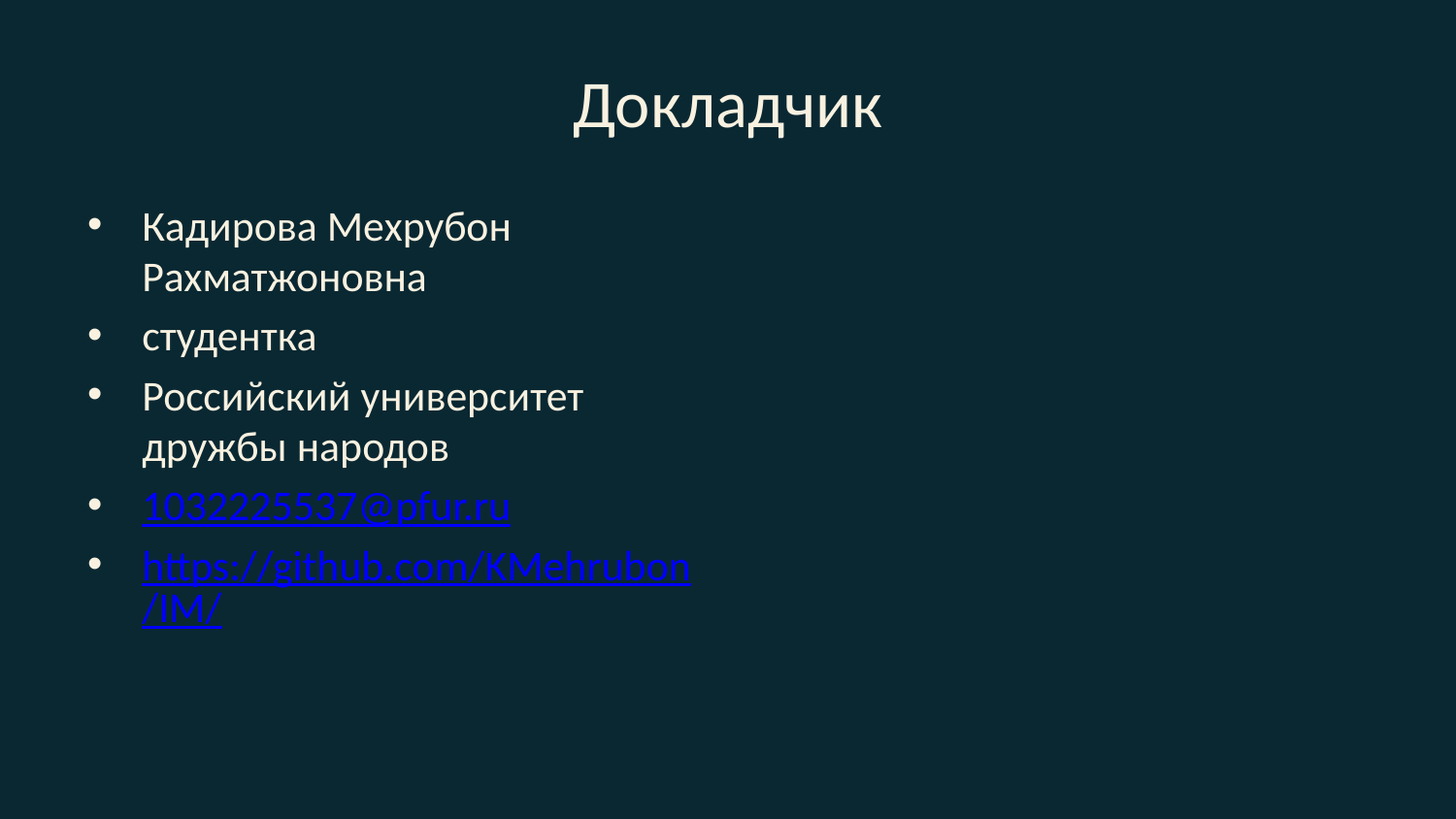

# Докладчик
Кадирова Мехрубон Рахматжоновна
студентка
Российский университет дружбы народов
1032225537@pfur.ru
https://github.com/KMehrubon/IM/